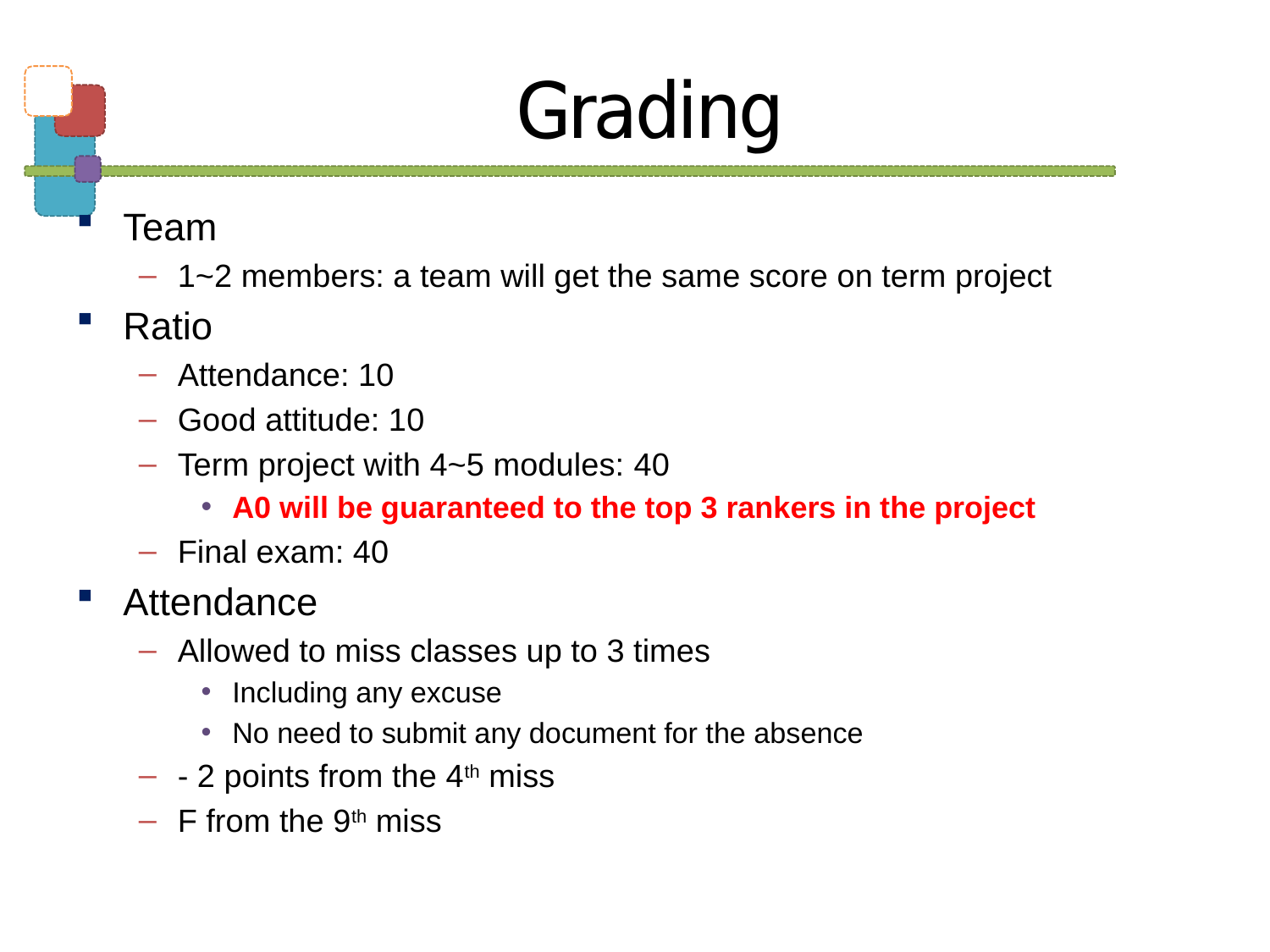

# Grading
Team
1~2 members: a team will get the same score on term project
Ratio
Attendance: 10
Good attitude: 10
Term project with 4~5 modules: 40
A0 will be guaranteed to the top 3 rankers in the project
Final exam: 40
Attendance
Allowed to miss classes up to 3 times
Including any excuse
No need to submit any document for the absence
- 2 points from the 4th miss
F from the 9th miss